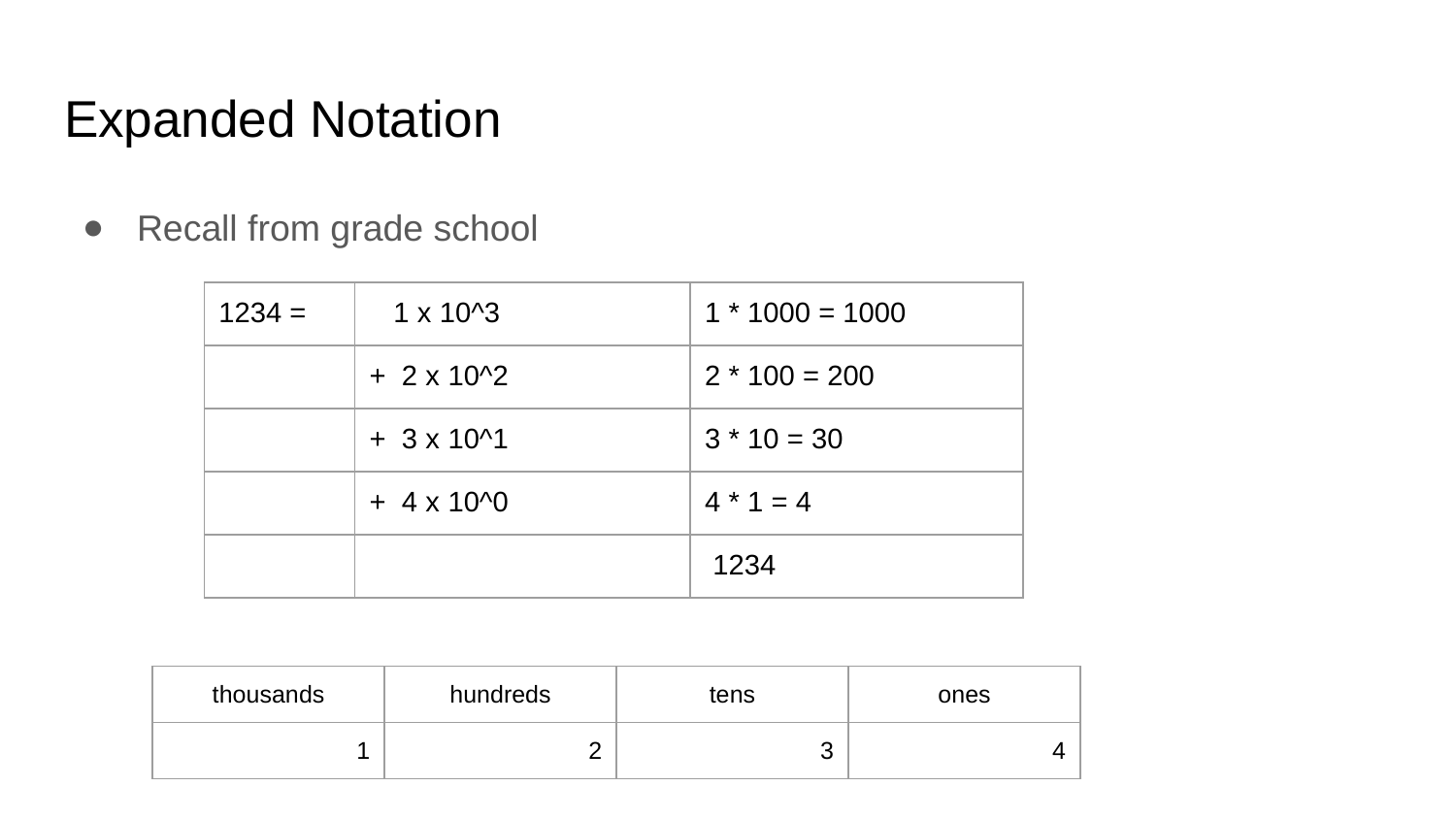

# Expanded Notation
Recall from grade school

| 1234 = | 1 x 10^3 | 1 \* 1000 = 1000 |
| --- | --- | --- |
|  | + 2 x 10^2 | 2 \* 100 = 200 |
|  | + 3 x 10^1 | 3 \* 10 = 30 |
|  | + 4 x 10^0 | 4 \* 1 = 4 |
|  |  | 1234 |
| thousands | hundreds | tens | ones |
| --- | --- | --- | --- |
| 1 | 2 | 3 | 4 |